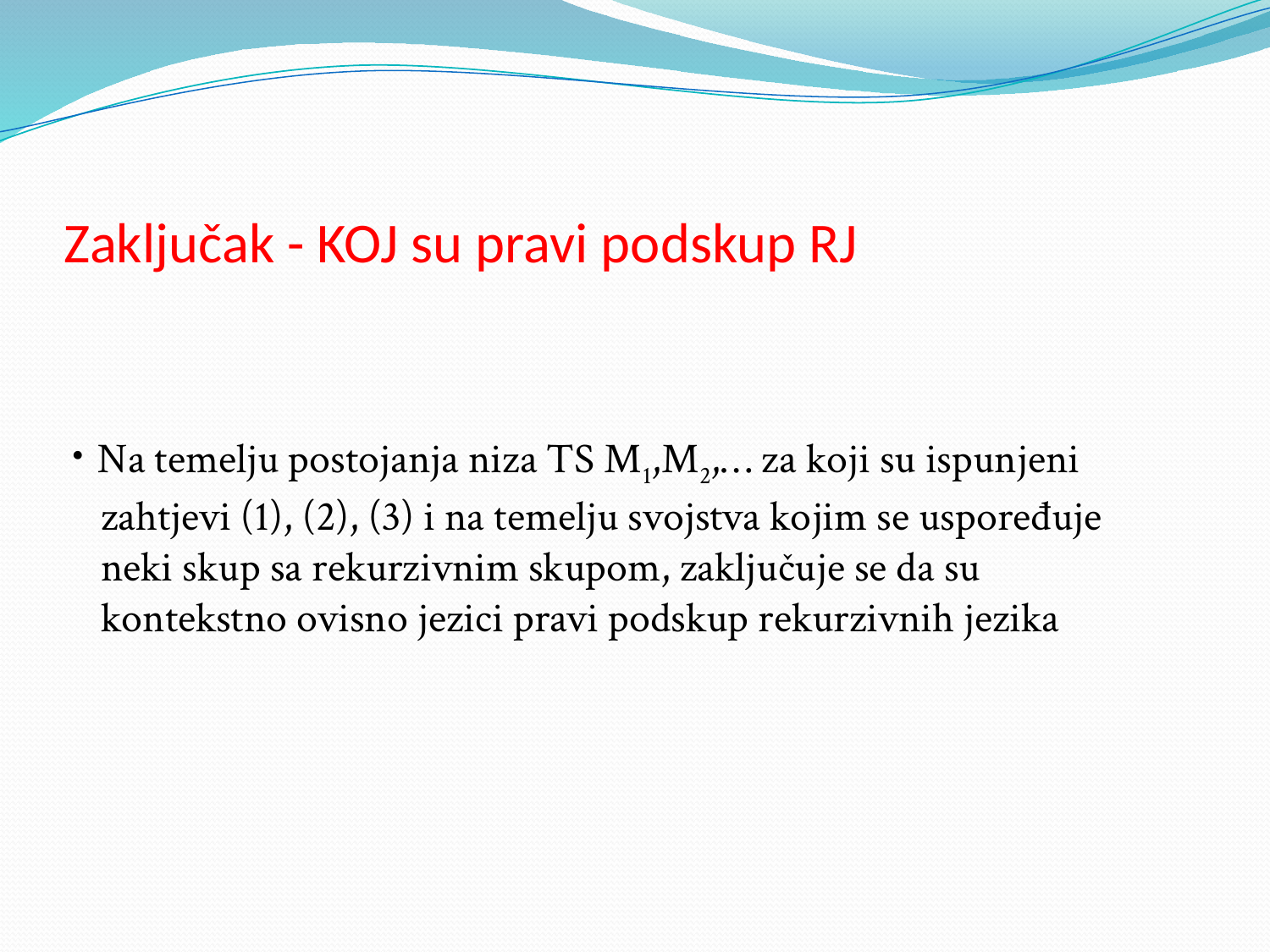

# Zaključak - KOJ su pravi podskup RJ
  Na temelju postojanja niza TS M1,M2,… za koji su ispunjeni
   zahtjevi (1), (2), (3) i na temelju svojstva kojim se uspoređuje
   neki skup sa rekurzivnim skupom, zaključuje se da su
   kontekstno ovisno jezici pravi podskup rekurzivnih jezika